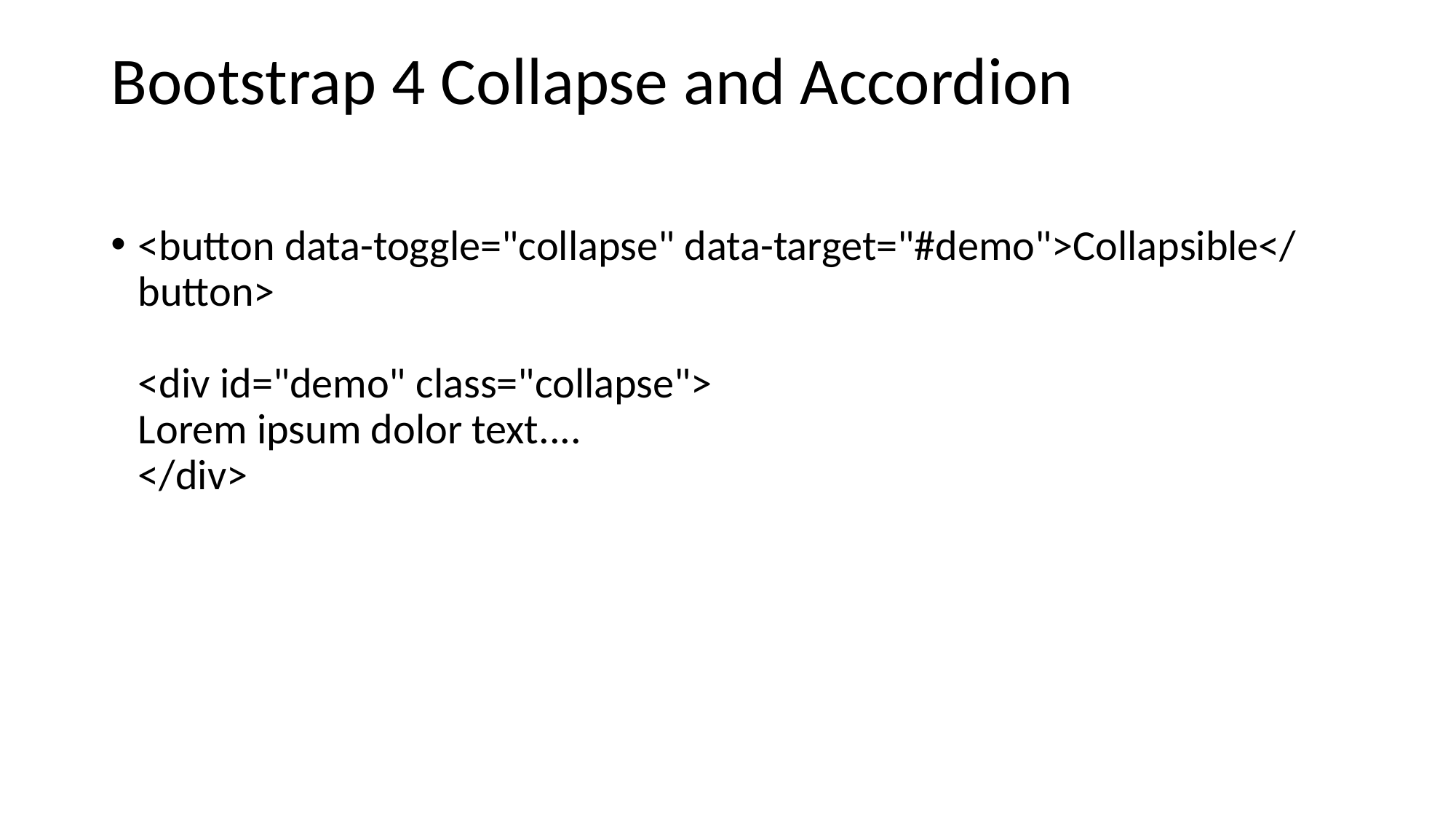

# Bootstrap 4 Collapse and Accordion
<button data-toggle="collapse" data-target="#demo">Collapsible</button>
<div id="demo" class="collapse">
Lorem ipsum dolor text....
</div>